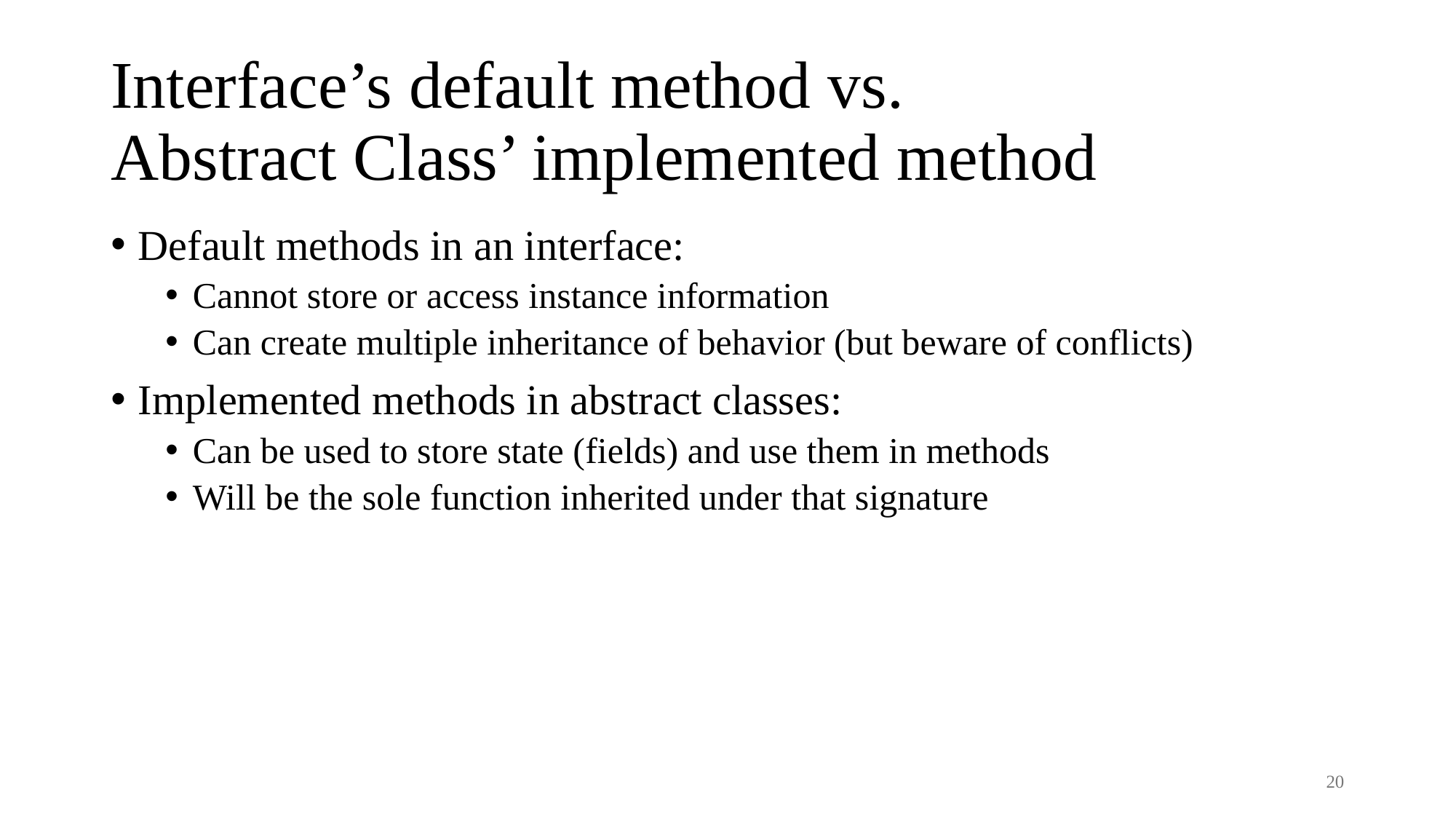

# Interface’s default method vs. Abstract Class’ implemented method
Default methods in an interface:
Cannot store or access instance information
Can create multiple inheritance of behavior (but beware of conflicts)
Implemented methods in abstract classes:
Can be used to store state (fields) and use them in methods
Will be the sole function inherited under that signature

20